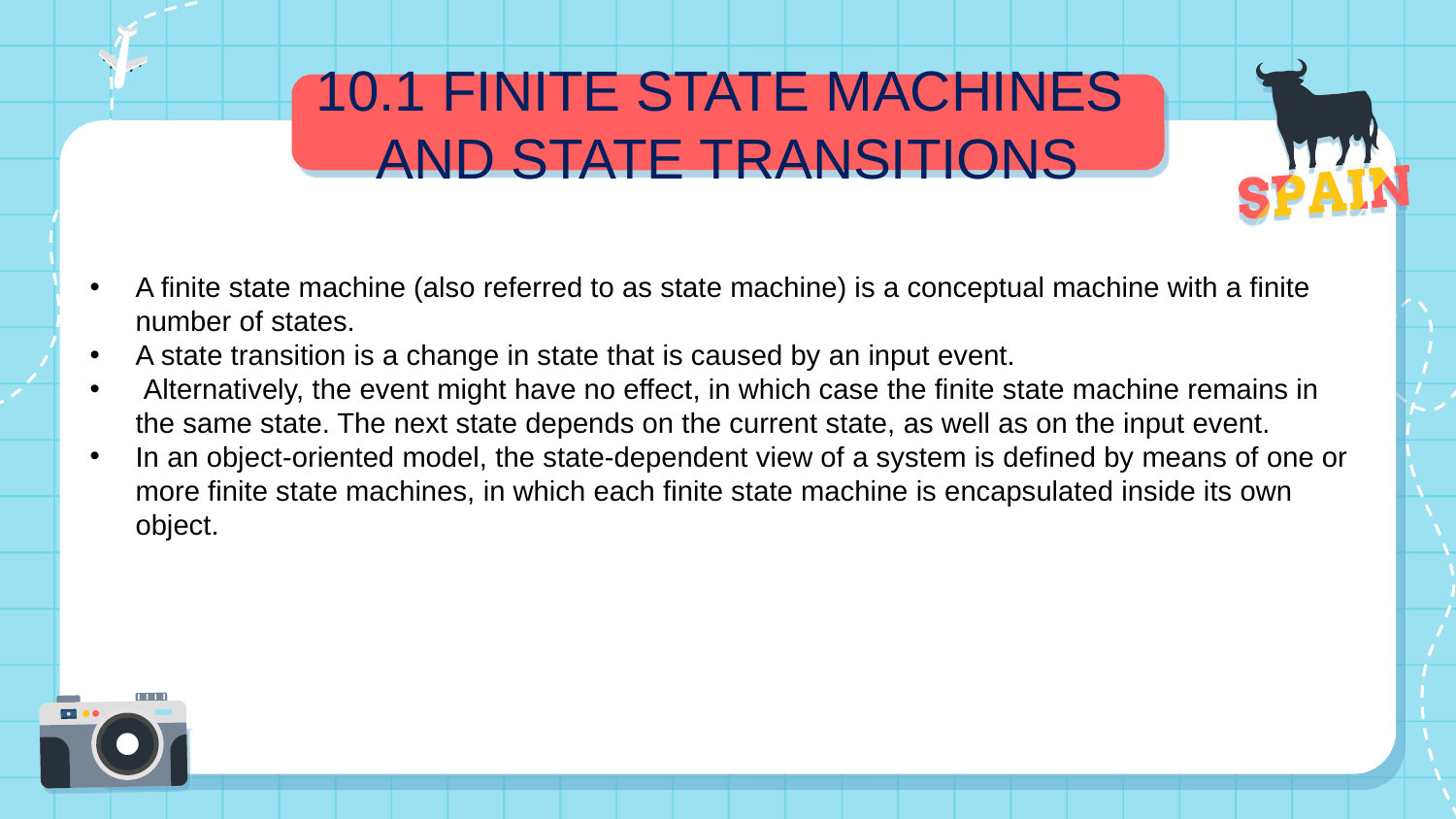

10.1 FINITE STATE MACHINES
AND STATE TRANSITIONS
A finite state machine (also referred to as state machine) is a conceptual machine with a finite number of states.
A state transition is a change in state that is caused by an input event.
 Alternatively, the event might have no effect, in which case the finite state machine remains in the same state. The next state depends on the current state, as well as on the input event.
In an object-oriented model, the state-dependent view of a system is defined by means of one or more finite state machines, in which each finite state machine is encapsulated inside its own object.